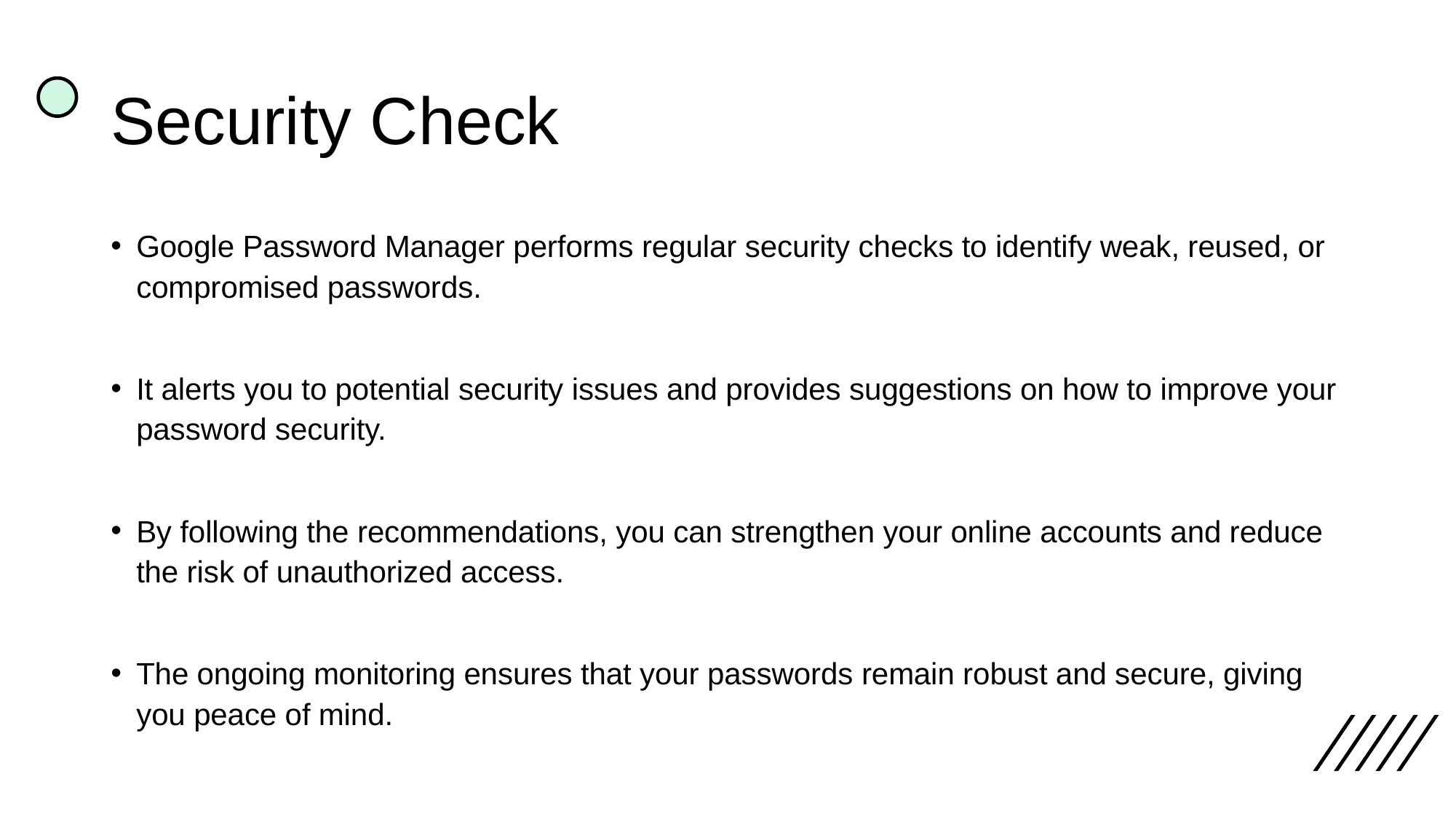

# Security Check
Google Password Manager performs regular security checks to identify weak, reused, or compromised passwords.

It alerts you to potential security issues and provides suggestions on how to improve your password security.

By following the recommendations, you can strengthen your online accounts and reduce the risk of unauthorized access.

The ongoing monitoring ensures that your passwords remain robust and secure, giving you peace of mind.